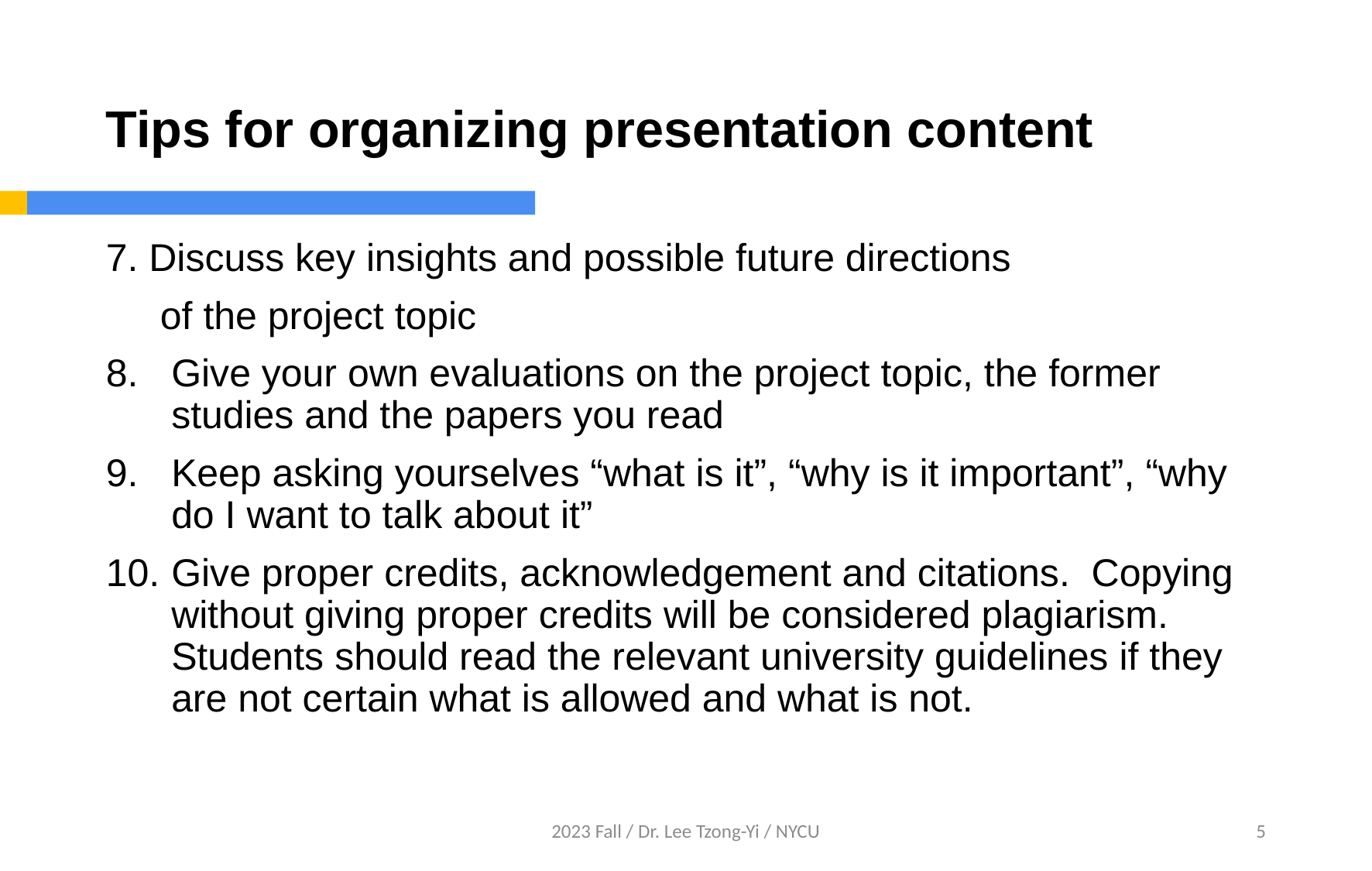

# Tips for organizing presentation content
7. Discuss key insights and possible future directions
     of the project topic
Give your own evaluations on the project topic, the former studies and the papers you read
Keep asking yourselves “what is it”, “why is it important”, “why do I want to talk about it”
Give proper credits, acknowledgement and citations.  Copying without giving proper credits will be considered plagiarism. Students should read the relevant university guidelines if they are not certain what is allowed and what is not.

2023 Fall / Dr. Lee Tzong-Yi / NYCU
5